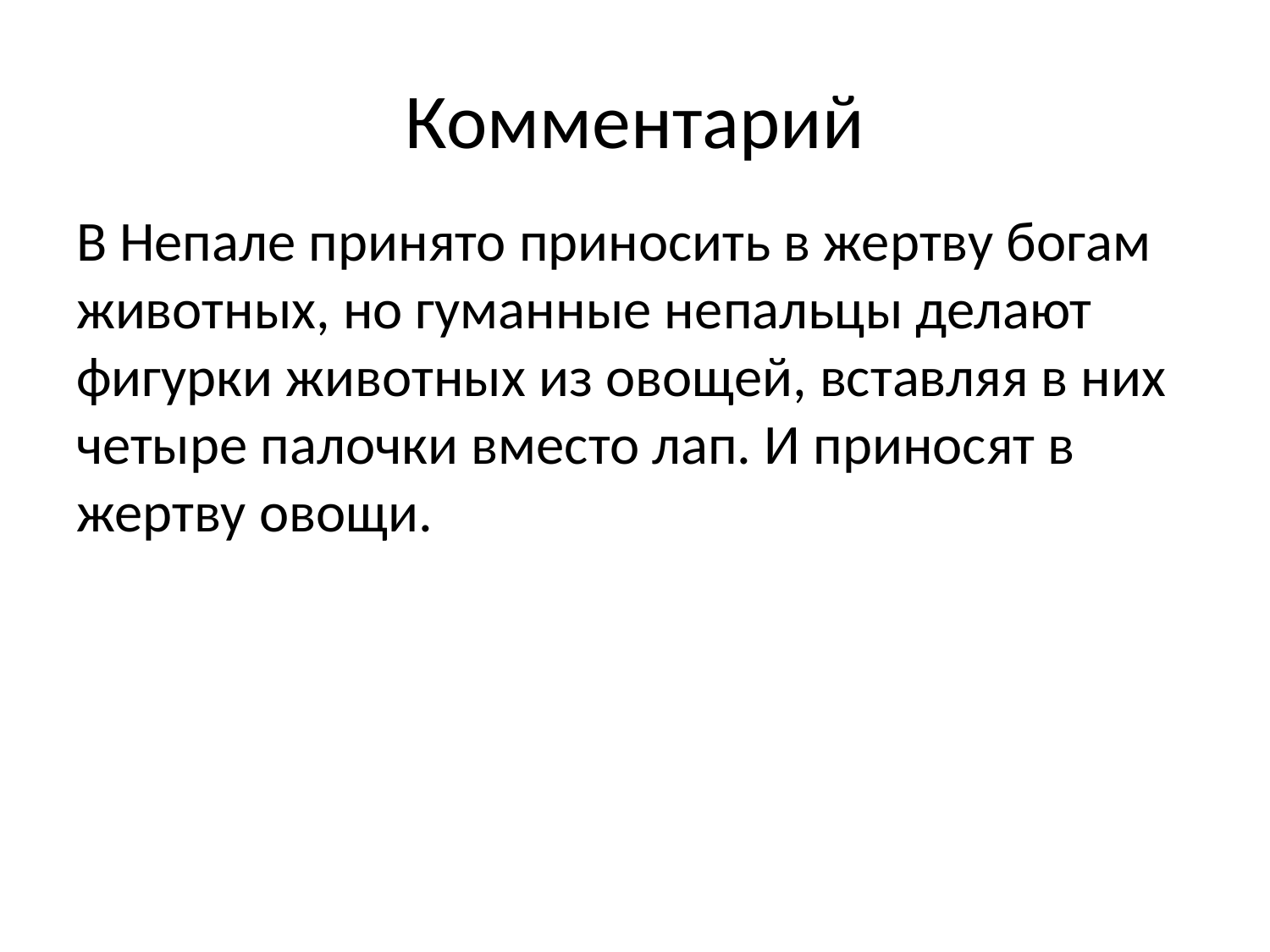

# Комментарий
В Непале принято приносить в жертву богам животных, но гуманные непальцы делают фигурки животных из овощей, вставляя в них четыре палочки вместо лап. И приносят в жертву овощи.